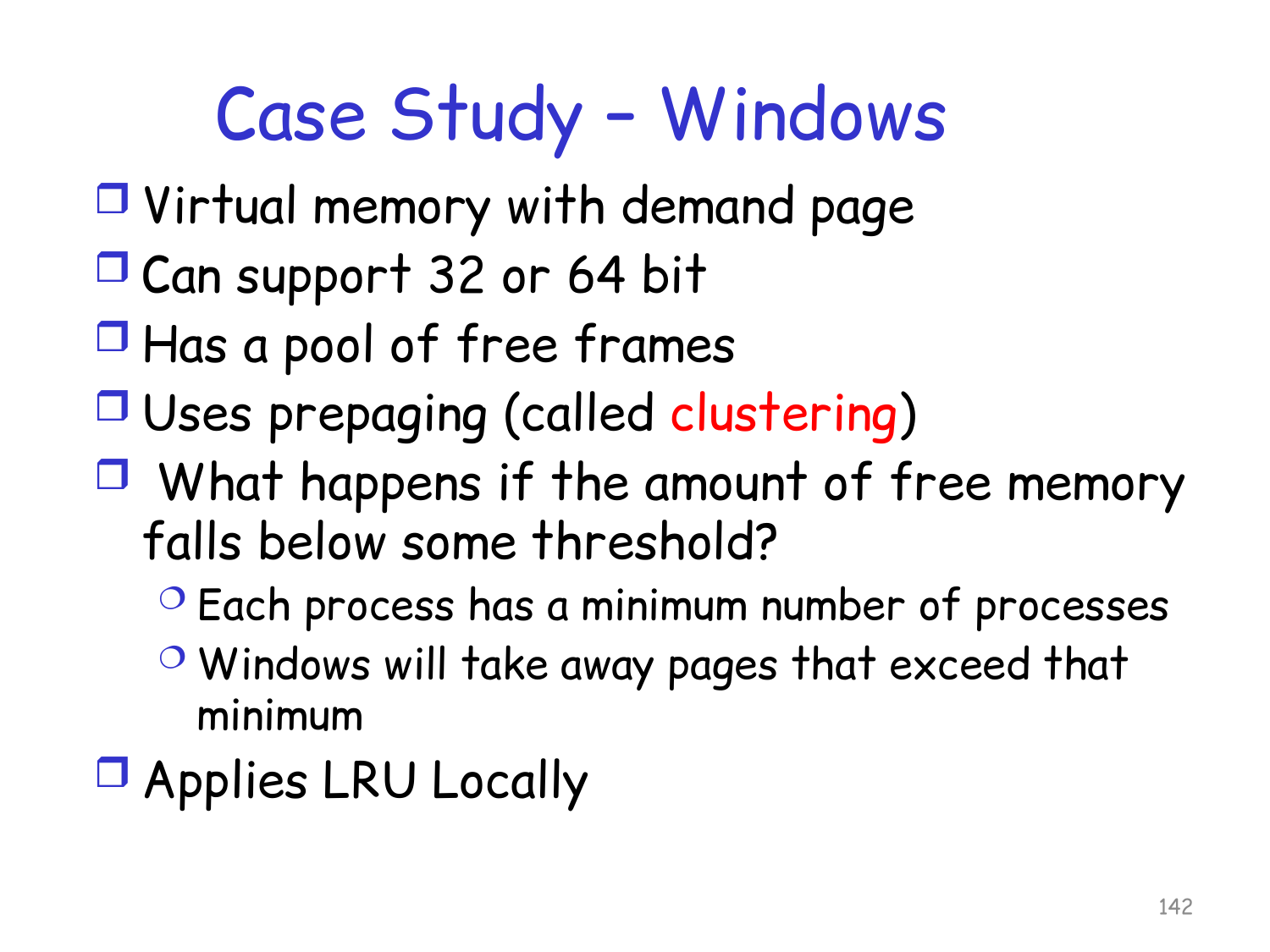

# Case Study – Windows
Virtual memory with demand page
Can support 32 or 64 bit
Has a pool of free frames
Uses prepaging (called clustering)
 What happens if the amount of free memory falls below some threshold?
Each process has a minimum number of processes
Windows will take away pages that exceed that minimum
Applies LRU Locally

142